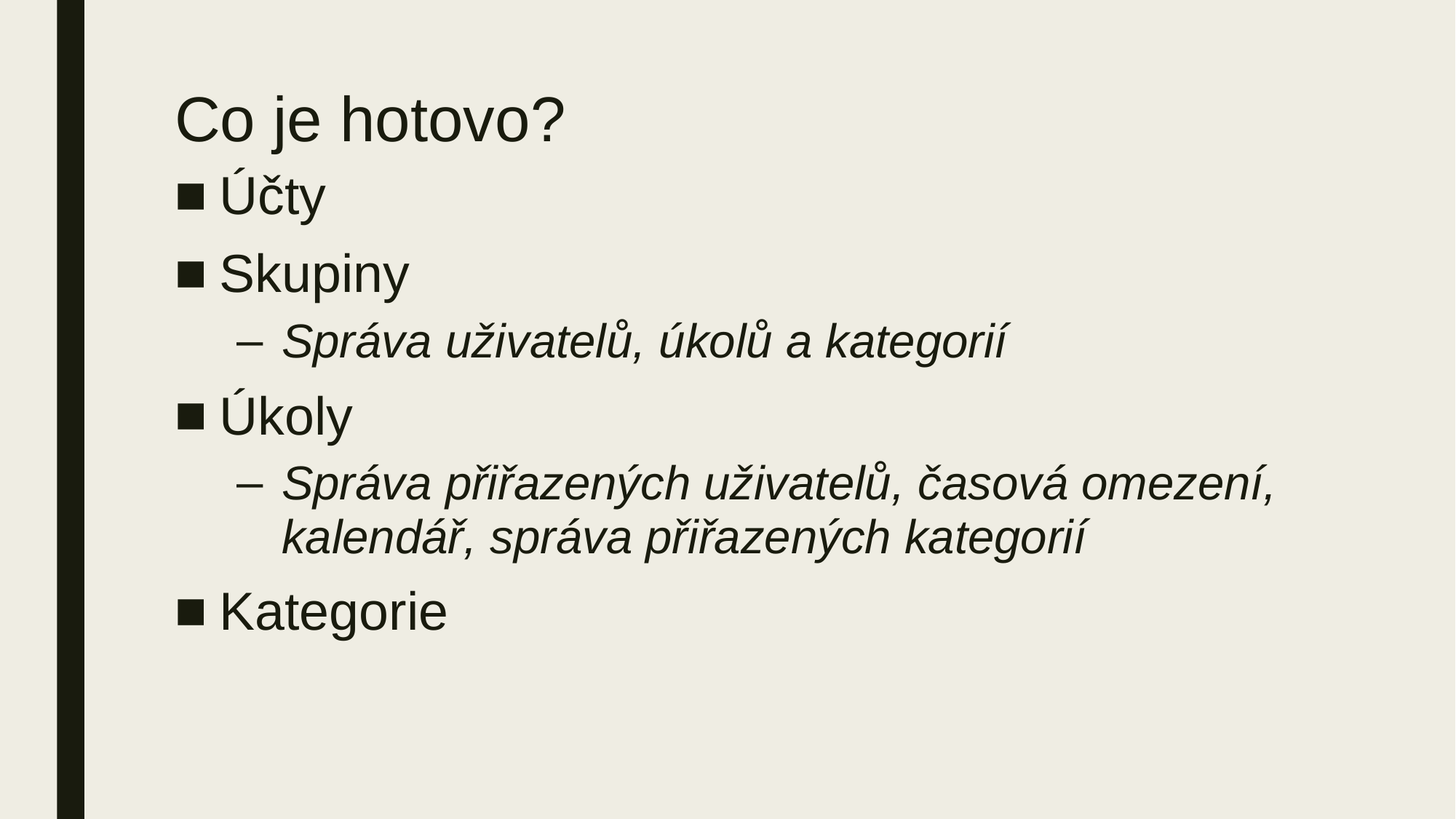

# Co je hotovo?
Účty
Skupiny
Správa uživatelů, úkolů a kategorií
Úkoly
Správa přiřazených uživatelů, časová omezení, kalendář, správa přiřazených kategorií
Kategorie